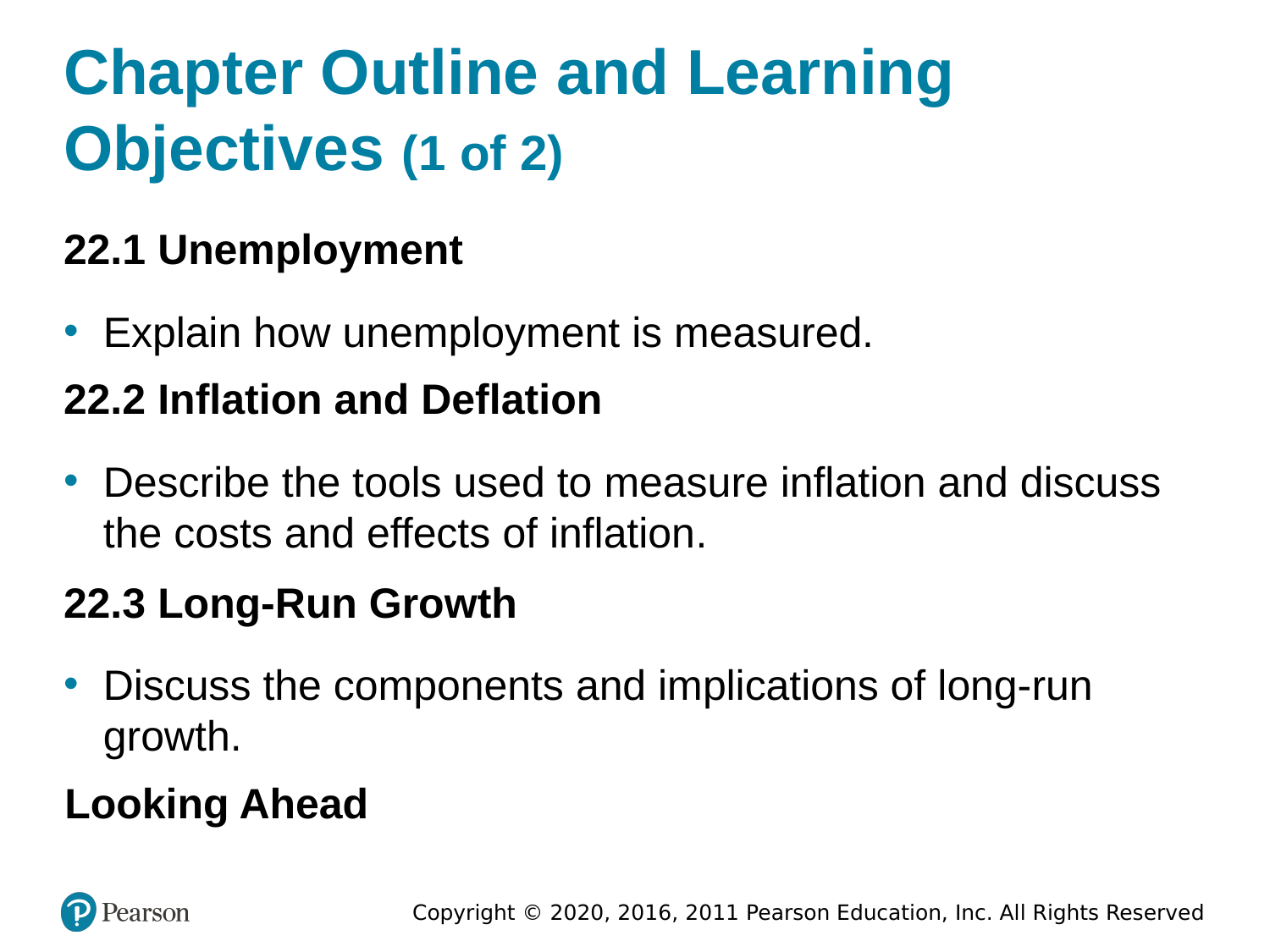

# Chapter Outline and Learning Objectives (1 of 2)
22.1 Unemployment
Explain how unemployment is measured.
22.2 Inflation and Deflation
Describe the tools used to measure inflation and discuss the costs and effects of inflation.
22.3 Long-Run Growth
Discuss the components and implications of long-run growth.
Looking Ahead